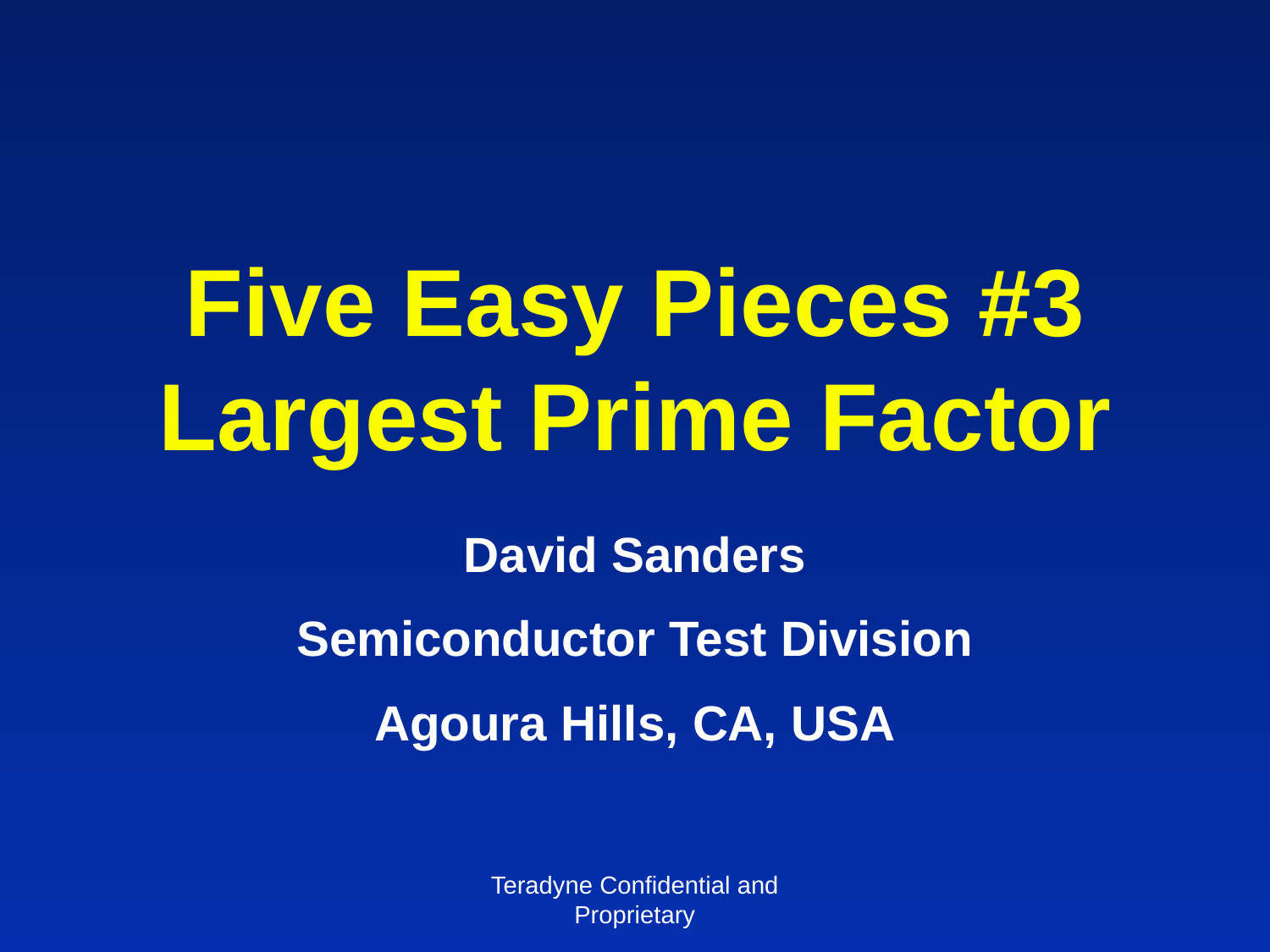

# Five Easy Pieces #3 Largest Prime Factor
David Sanders
Semiconductor Test Division
Agoura Hills, CA, USA
Teradyne Confidential and Proprietary